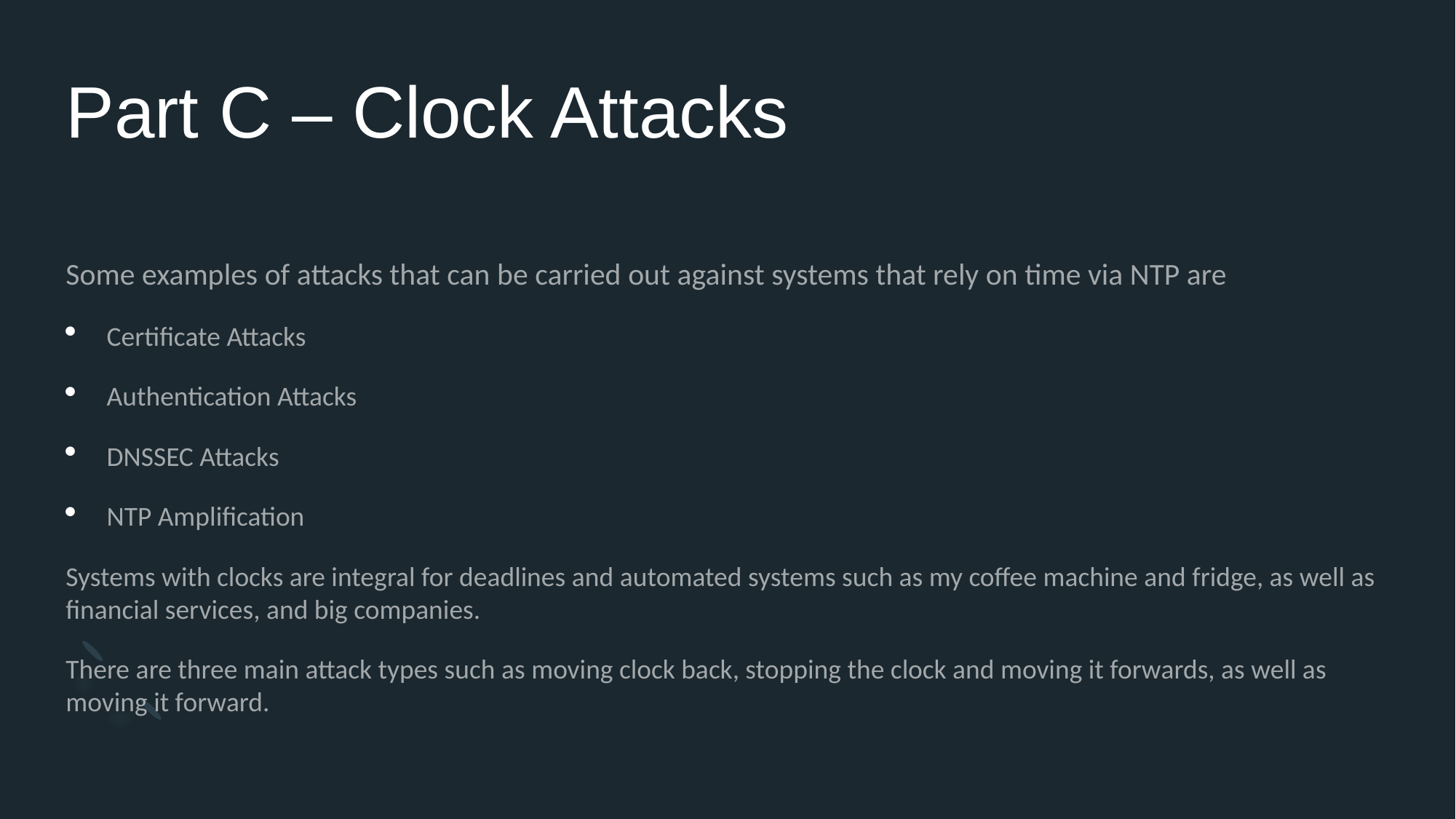

# Part C – Clock Attacks
Some examples of attacks that can be carried out against systems that rely on time via NTP are
Certificate Attacks
Authentication Attacks
DNSSEC Attacks
NTP Amplification
Systems with clocks are integral for deadlines and automated systems such as my coffee machine and fridge, as well as financial services, and big companies.
There are three main attack types such as moving clock back, stopping the clock and moving it forwards, as well as moving it forward.